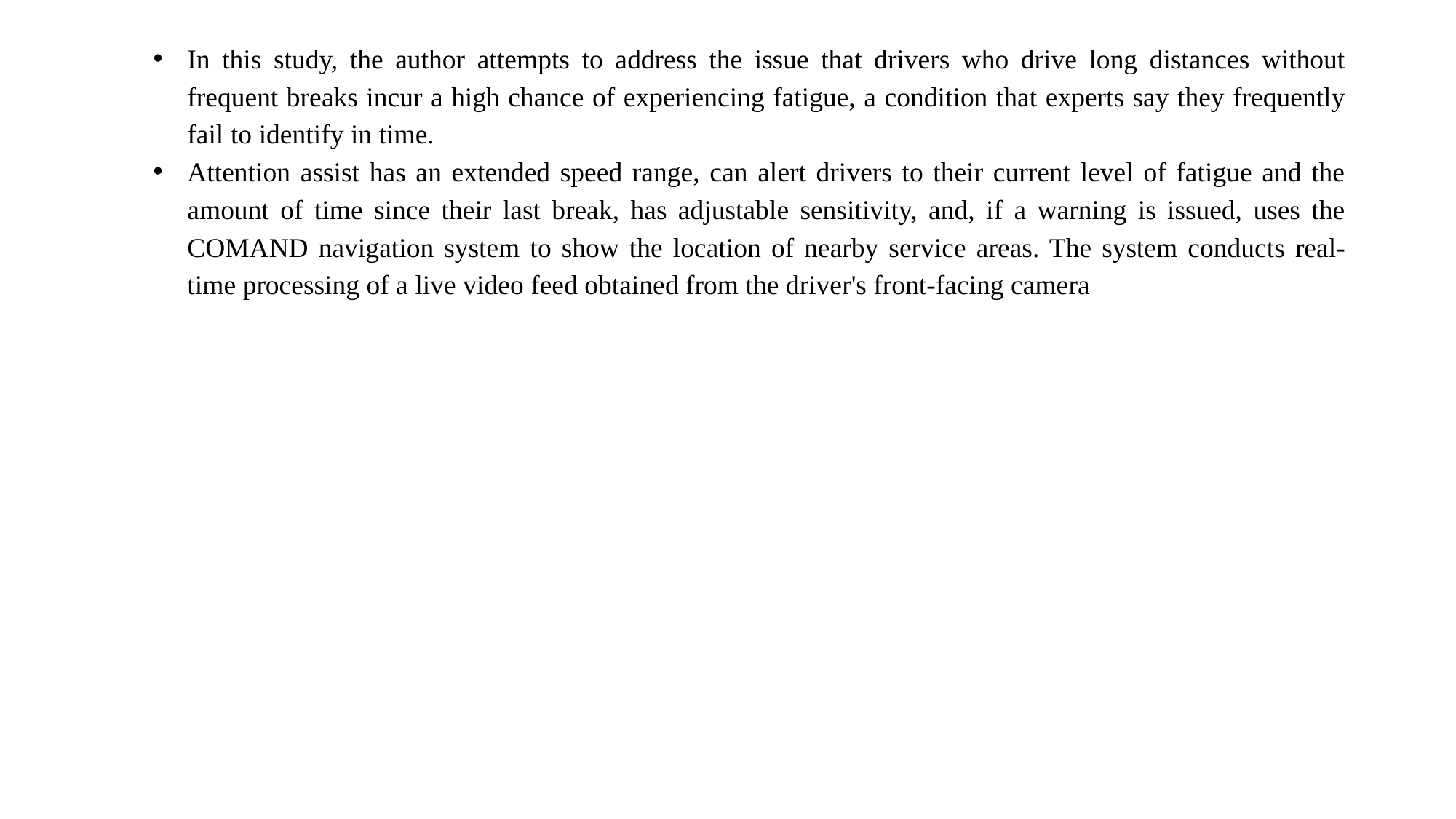

In this study, the author attempts to address the issue that drivers who drive long distances without frequent breaks incur a high chance of experiencing fatigue, a condition that experts say they frequently fail to identify in time.
Attention assist has an extended speed range, can alert drivers to their current level of fatigue and the amount of time since their last break, has adjustable sensitivity, and, if a warning is issued, uses the COMAND navigation system to show the location of nearby service areas. The system conducts real-time processing of a live video feed obtained from the driver's front-facing camera